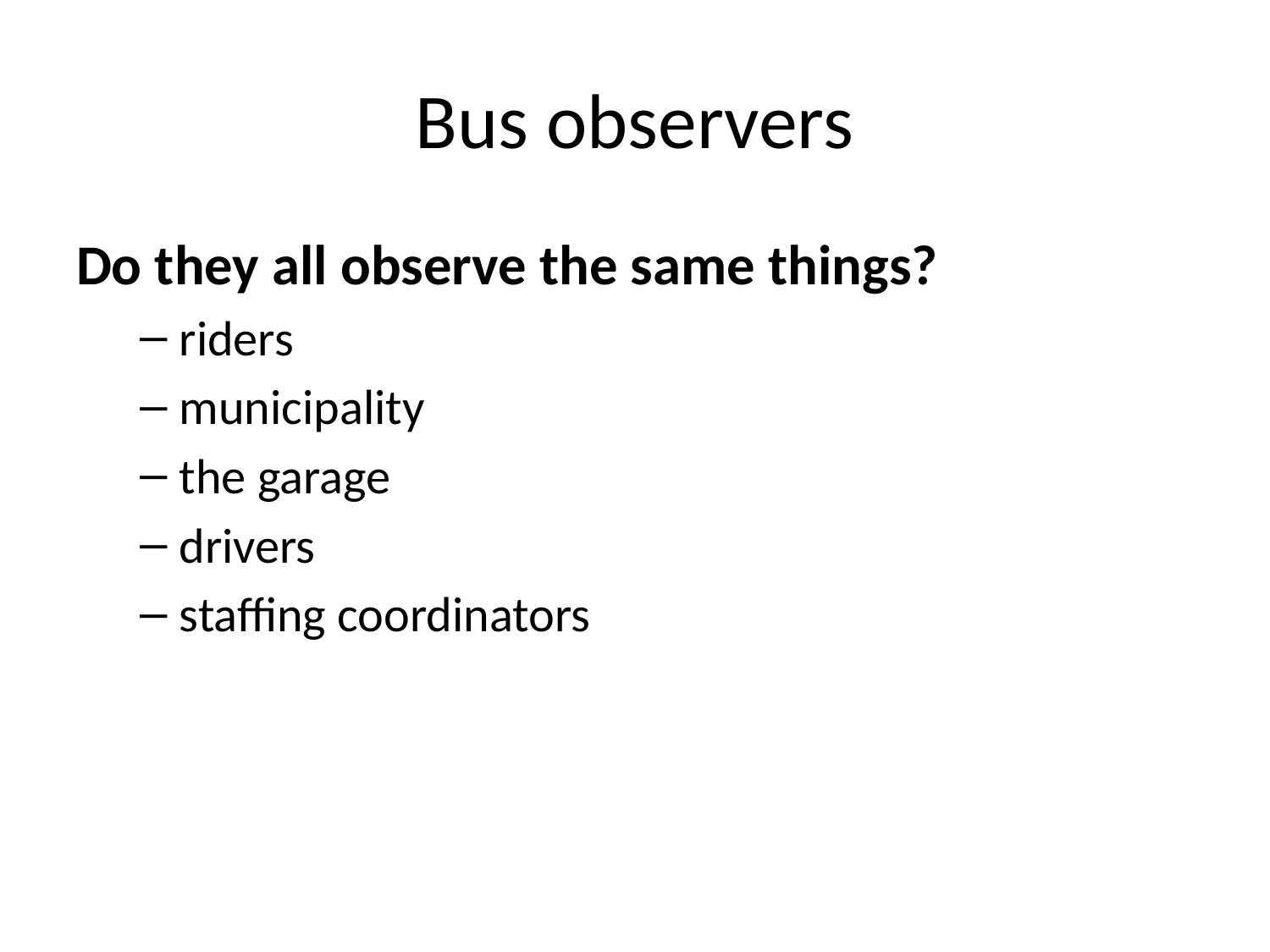

# Bus observers
Do they all observe the same things?
riders
municipality
the garage
drivers
staffing coordinators